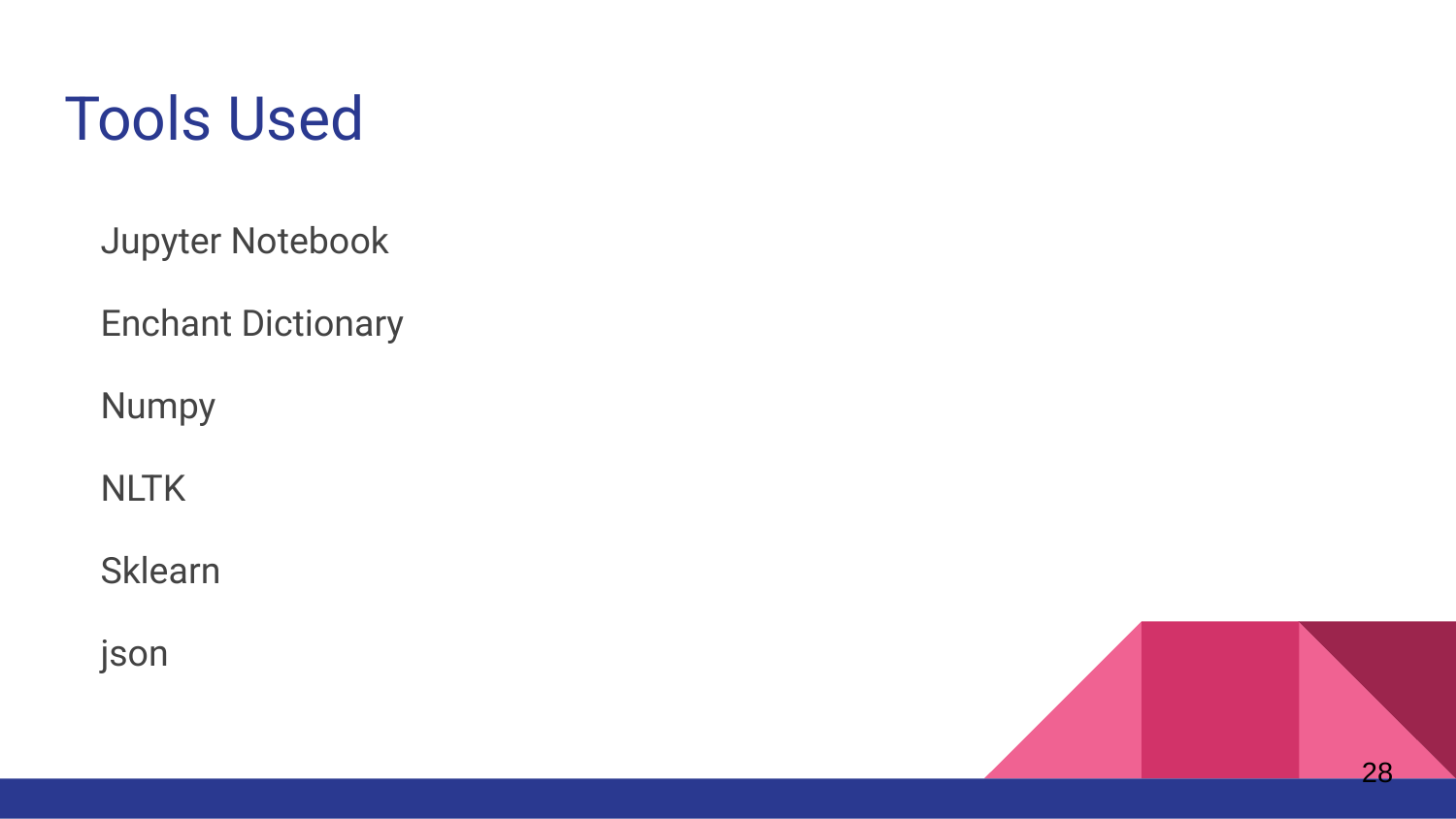

# Tools Used
Jupyter Notebook
Enchant Dictionary
Numpy
NLTK
Sklearn
json
28